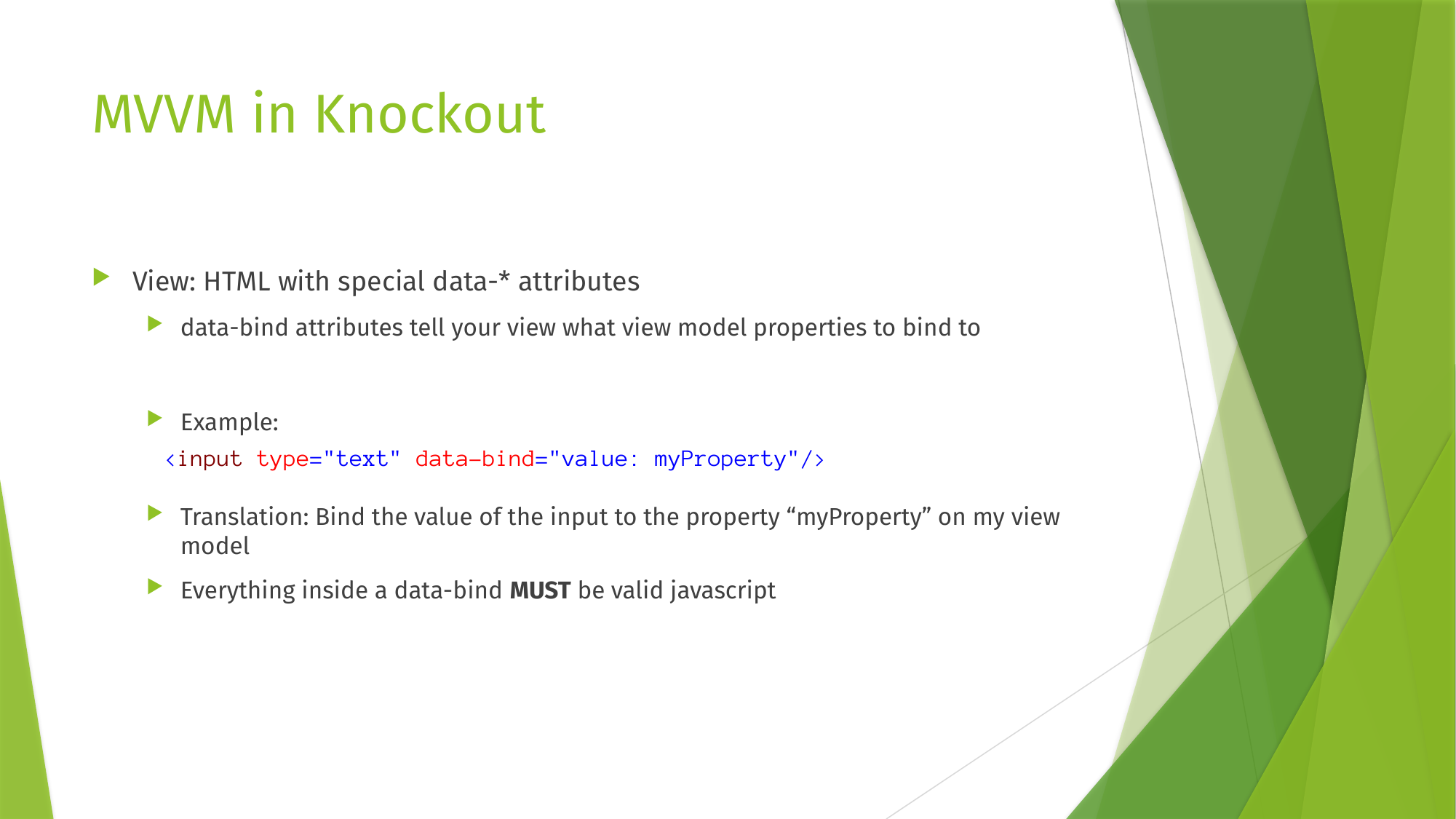

# MVVM in Knockout
View: HTML with special data-* attributes
data-bind attributes tell your view what view model properties to bind to

Example:

Translation: Bind the value of the input to the property “myProperty” on my view model
Everything inside a data-bind MUST be valid javascript
<input type="text" data-bind="value: myProperty"/>